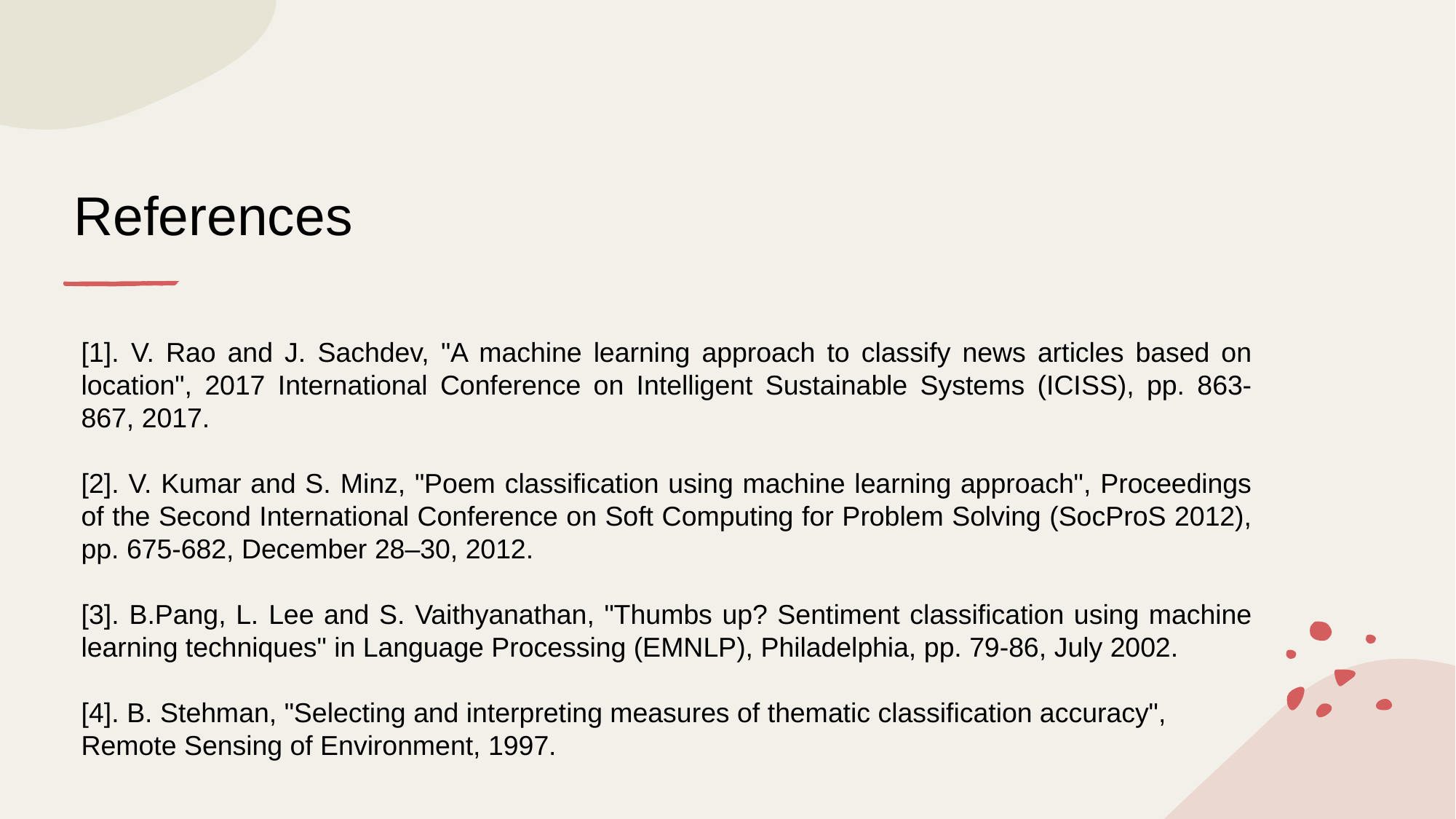

# References
[1]. V. Rao and J. Sachdev, "A machine learning approach to classify news articles based on location", 2017 International Conference on Intelligent Sustainable Systems (ICISS), pp. 863-867, 2017.

[2]. V. Kumar and S. Minz, "Poem classification using machine learning approach", Proceedings of the Second International Conference on Soft Computing for Problem Solving (SocProS 2012), pp. 675-682, December 28–30, 2012.

[3]. B.Pang, L. Lee and S. Vaithyanathan, "Thumbs up? Sentiment classification using machine learning techniques" in Language Processing (EMNLP), Philadelphia, pp. 79-86, July 2002.

[4]. B. Stehman, "Selecting and interpreting measures of thematic classification accuracy", Remote Sensing of Environment, 1997.